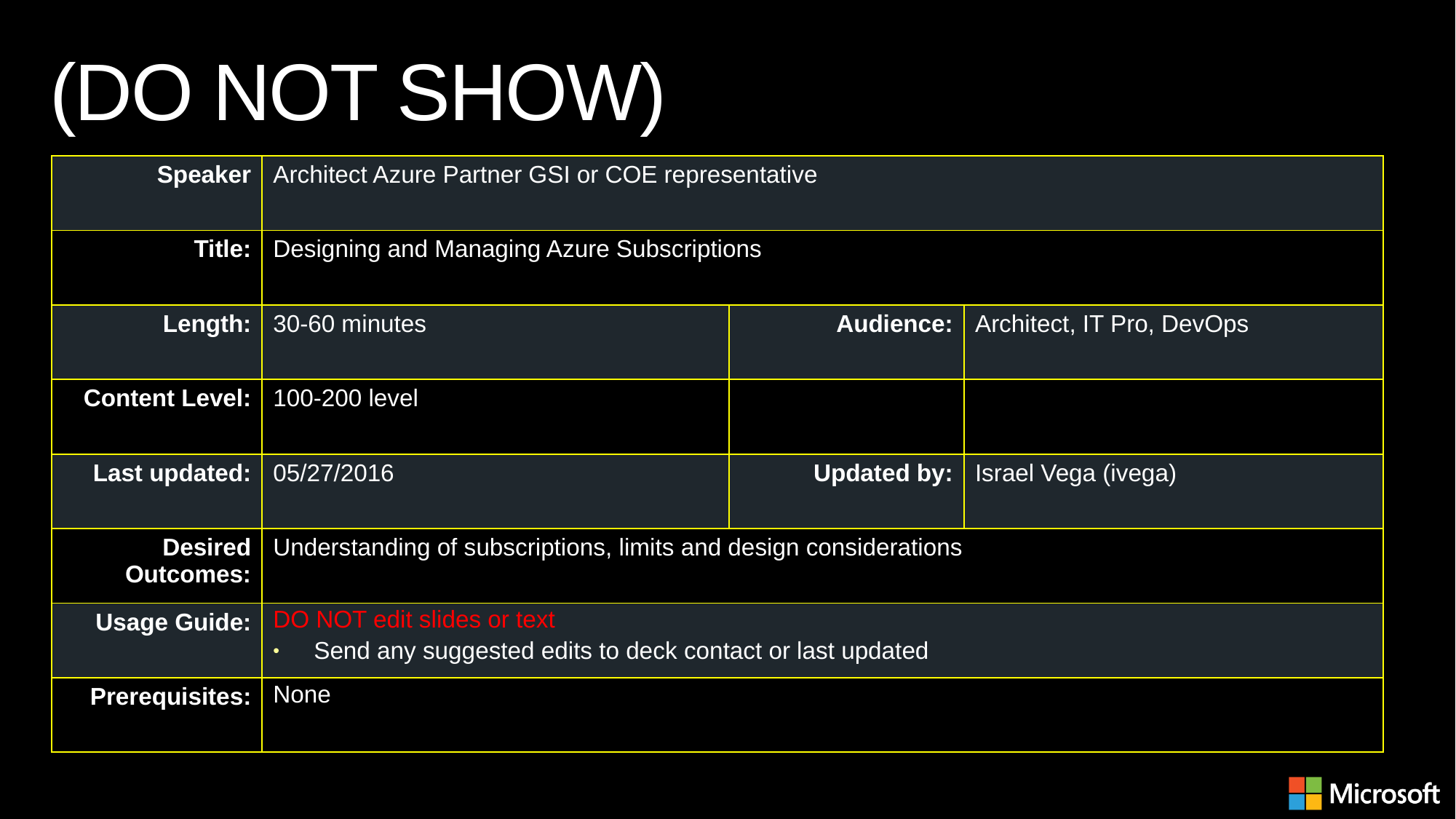

# (DO NOT SHOW)
| Speaker | Architect Azure Partner GSI or COE representative |  |  |
| --- | --- | --- | --- |
| Title: | Designing and Managing Azure Subscriptions |  |  |
| Length: | 30-60 minutes | Audience: | Architect, IT Pro, DevOps |
| Content Level: | 100-200 level |  |  |
| Last updated: | 05/27/2016 | Updated by: | Israel Vega (ivega) |
| Desired Outcomes: | Understanding of subscriptions, limits and design considerations |  |  |
| Usage Guide: | DO NOT edit slides or text Send any suggested edits to deck contact or last updated |  |  |
| Prerequisites: | None |  |  |